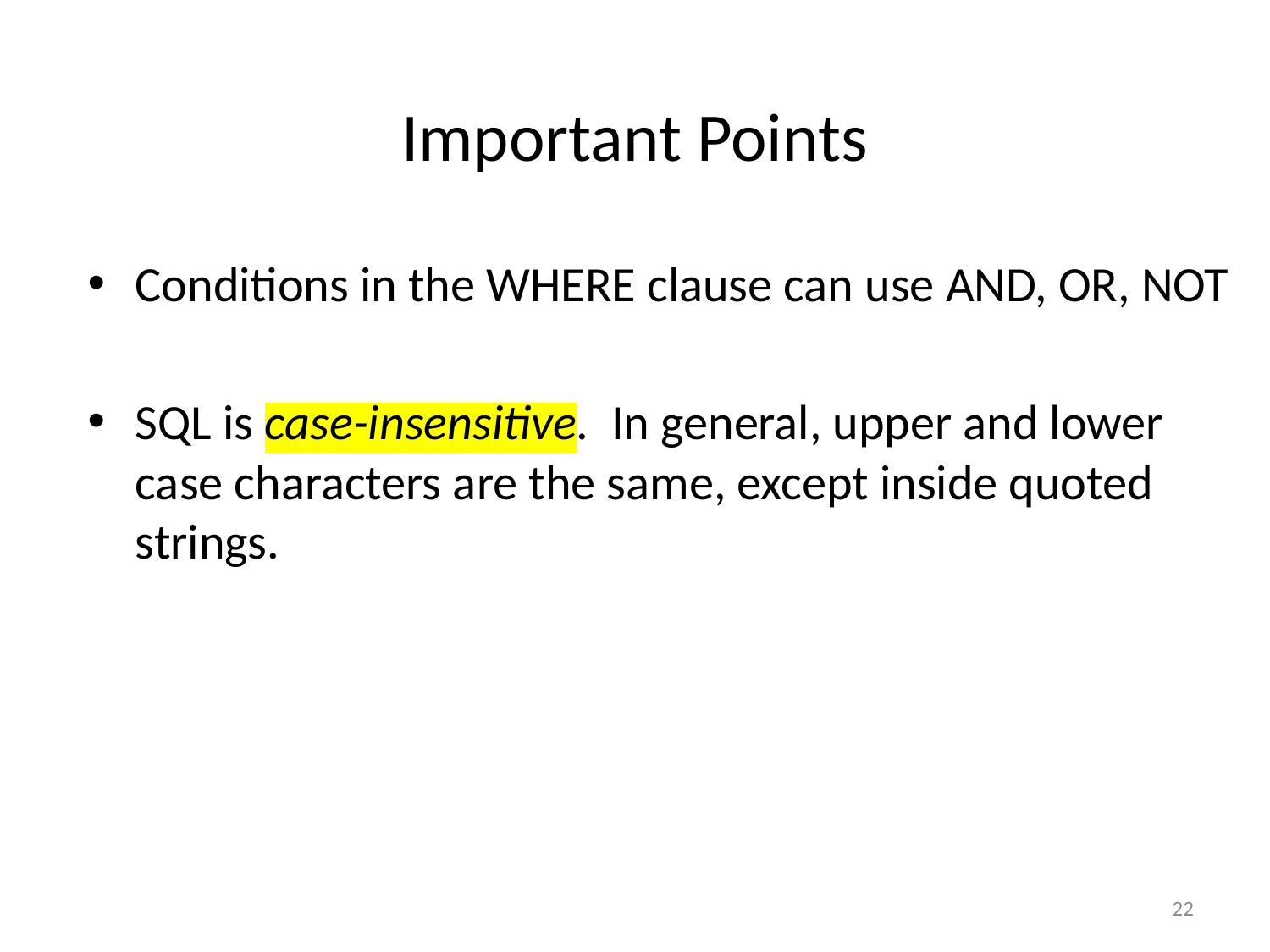

# Important Points
Conditions in the WHERE clause can use AND, OR, NOT

SQL is case-insensitive.  In general, upper and lower case characters are the same, except inside quoted strings.

22